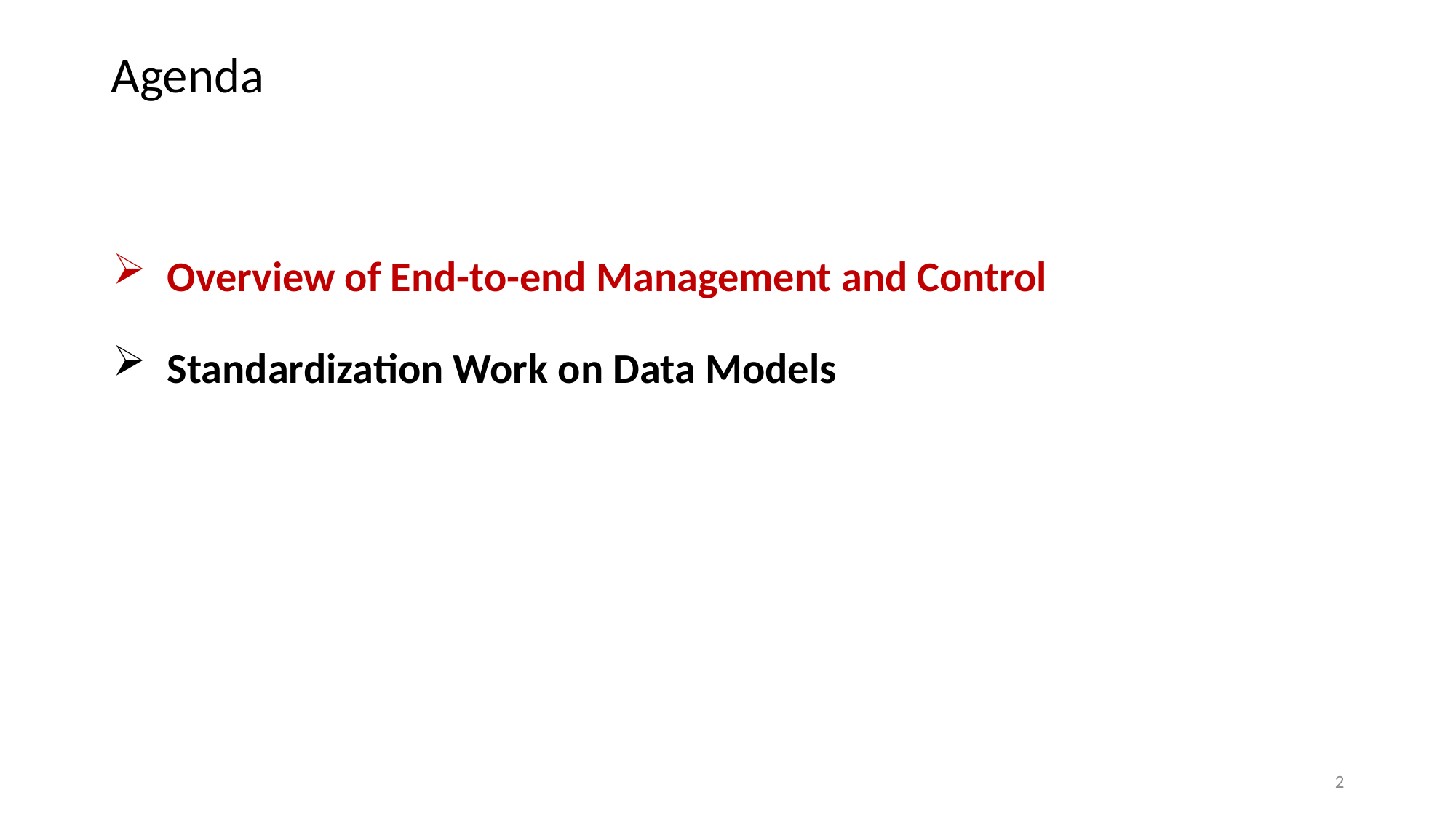

# Agenda
Overview of End-to-end Management and Control
Standardization Work on Data Models
2